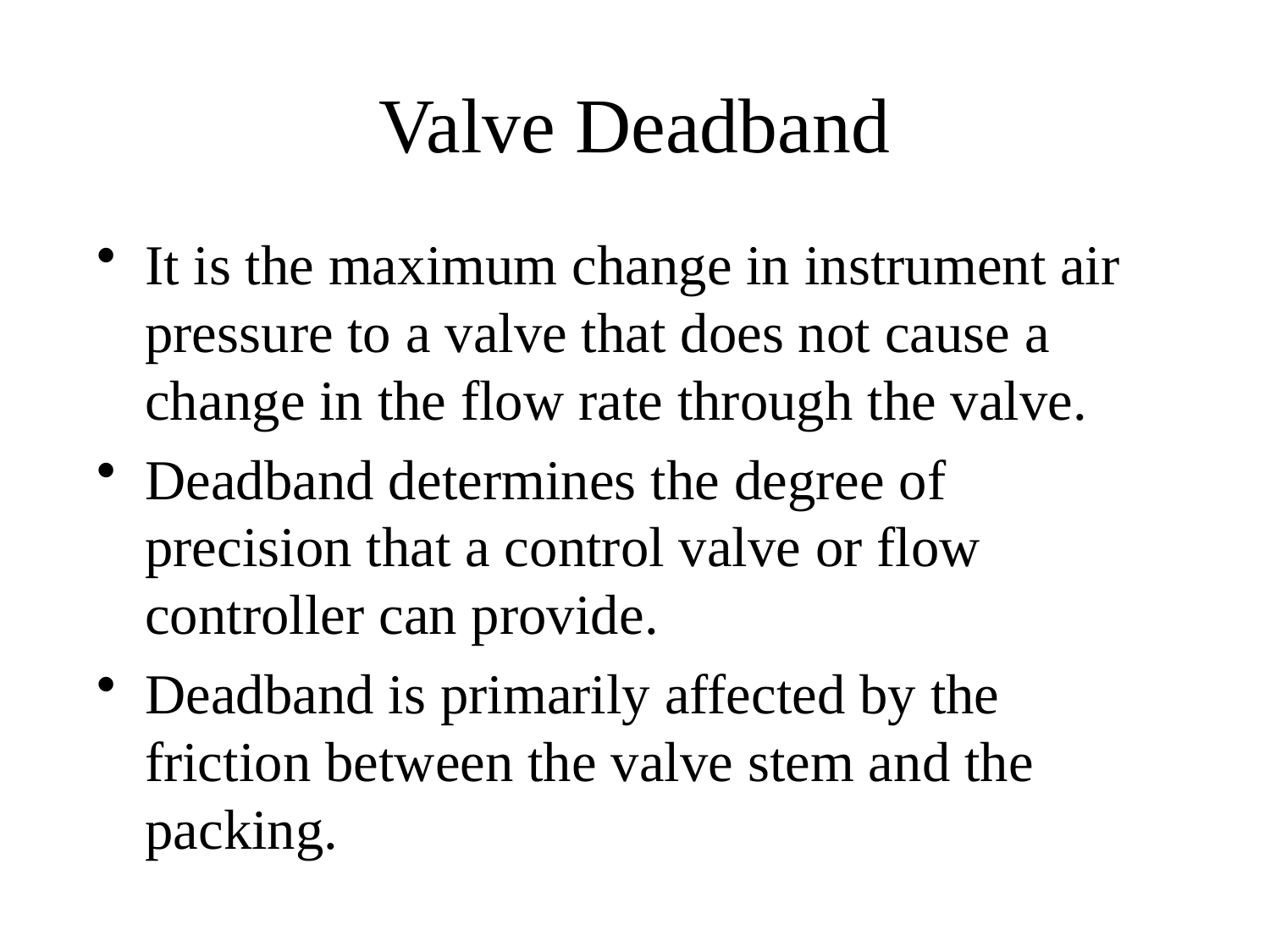

# Valve Deadband
It is the maximum change in instrument air pressure to a valve that does not cause a change in the flow rate through the valve.
Deadband determines the degree of precision that a control valve or flow controller can provide.
Deadband is primarily affected by the friction between the valve stem and the packing.